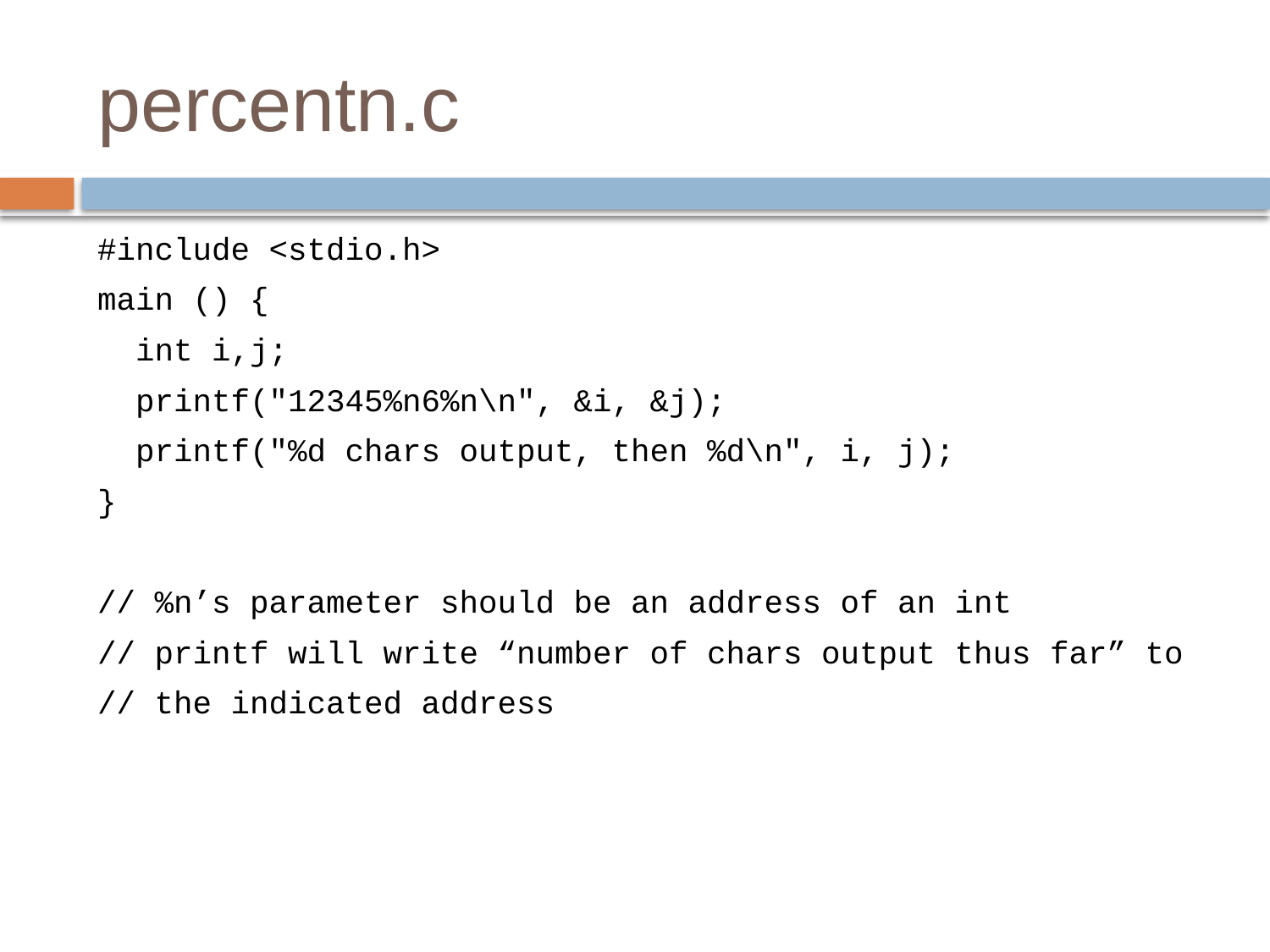

# percentn.c
#include <stdio.h>
main () {
  int i,j;
  printf("12345%n6%n\n", &i, &j);
  printf("%d chars output, then %d\n", i, j);
}

// %n’s parameter should be an address of an int
// printf will write “number of chars output thus far” to
// the indicated address